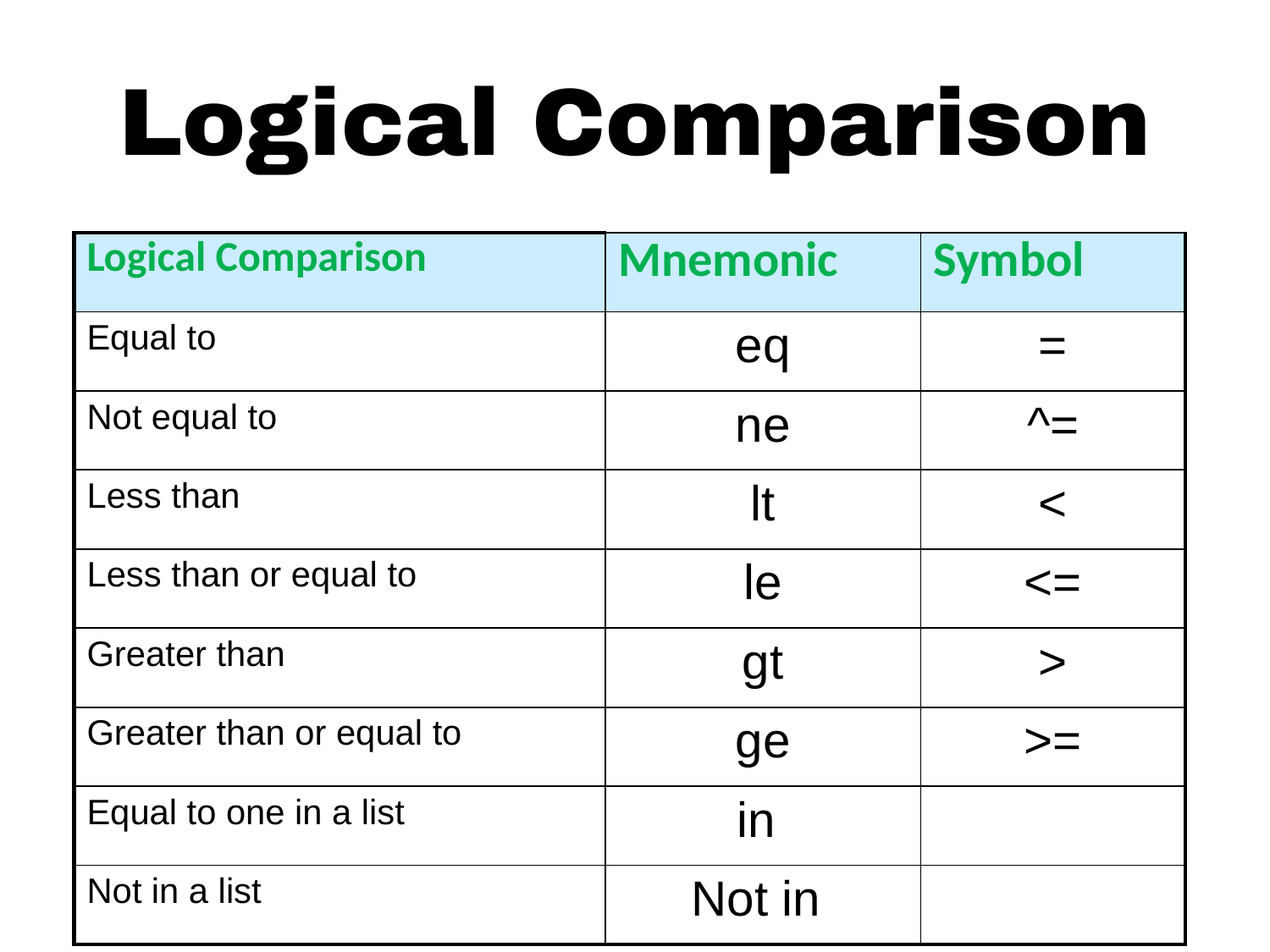

# Logical Comparison
| Logical Comparison | Mnemonic | Symbol |
| --- | --- | --- |
| Equal to | eq | = |
| Not equal to | ne | ^= |
| Less than | lt | < |
| Less than or equal to | le | <= |
| Greater than | gt | > |
| Greater than or equal to | ge | >= |
| Equal to one in a list | in |  |
| Not in a list | Not in |  |